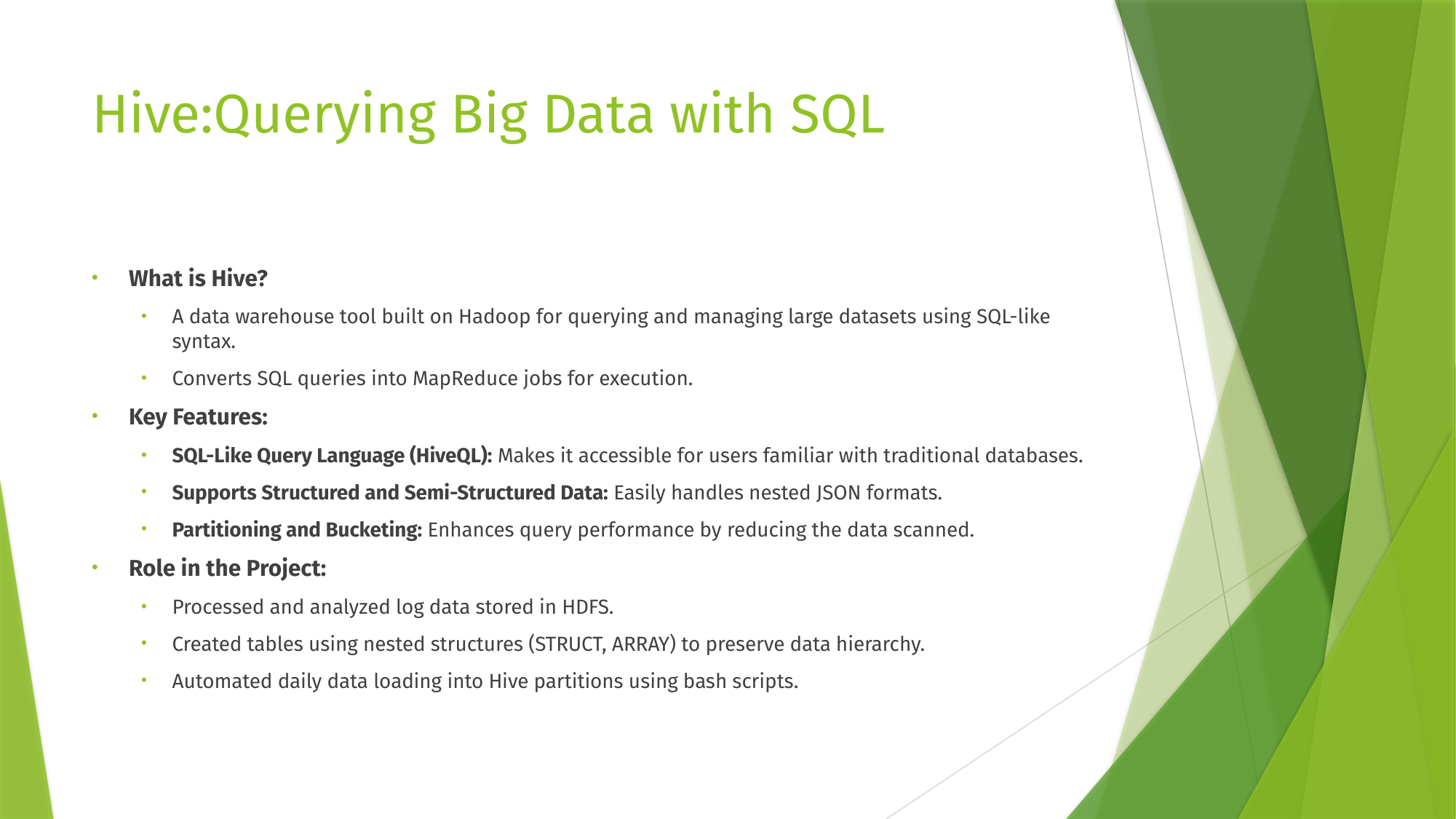

# Hive:Querying Big Data with SQL
What is Hive?
A data warehouse tool built on Hadoop for querying and managing large datasets using SQL-like syntax.
Converts SQL queries into MapReduce jobs for execution.
Key Features:
SQL-Like Query Language (HiveQL): Makes it accessible for users familiar with traditional databases.
Supports Structured and Semi-Structured Data: Easily handles nested JSON formats.
Partitioning and Bucketing: Enhances query performance by reducing the data scanned.
Role in the Project:
Processed and analyzed log data stored in HDFS.
Created tables using nested structures (STRUCT, ARRAY) to preserve data hierarchy.
Automated daily data loading into Hive partitions using bash scripts.